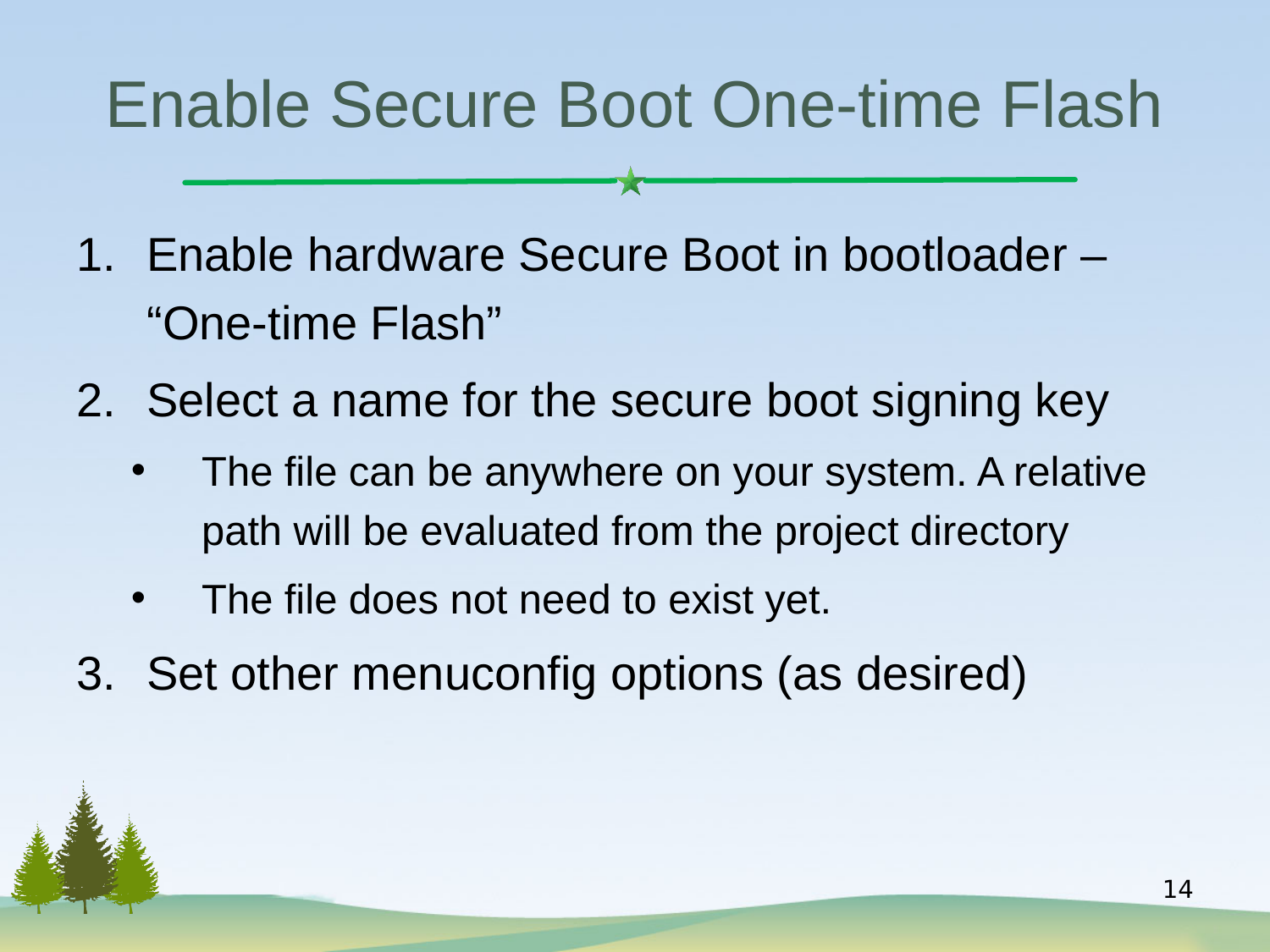

# Enable Secure Boot One-time Flash
Enable hardware Secure Boot in bootloader – “One-time Flash”
Select a name for the secure boot signing key
The file can be anywhere on your system. A relative path will be evaluated from the project directory
The file does not need to exist yet.
Set other menuconfig options (as desired)
14